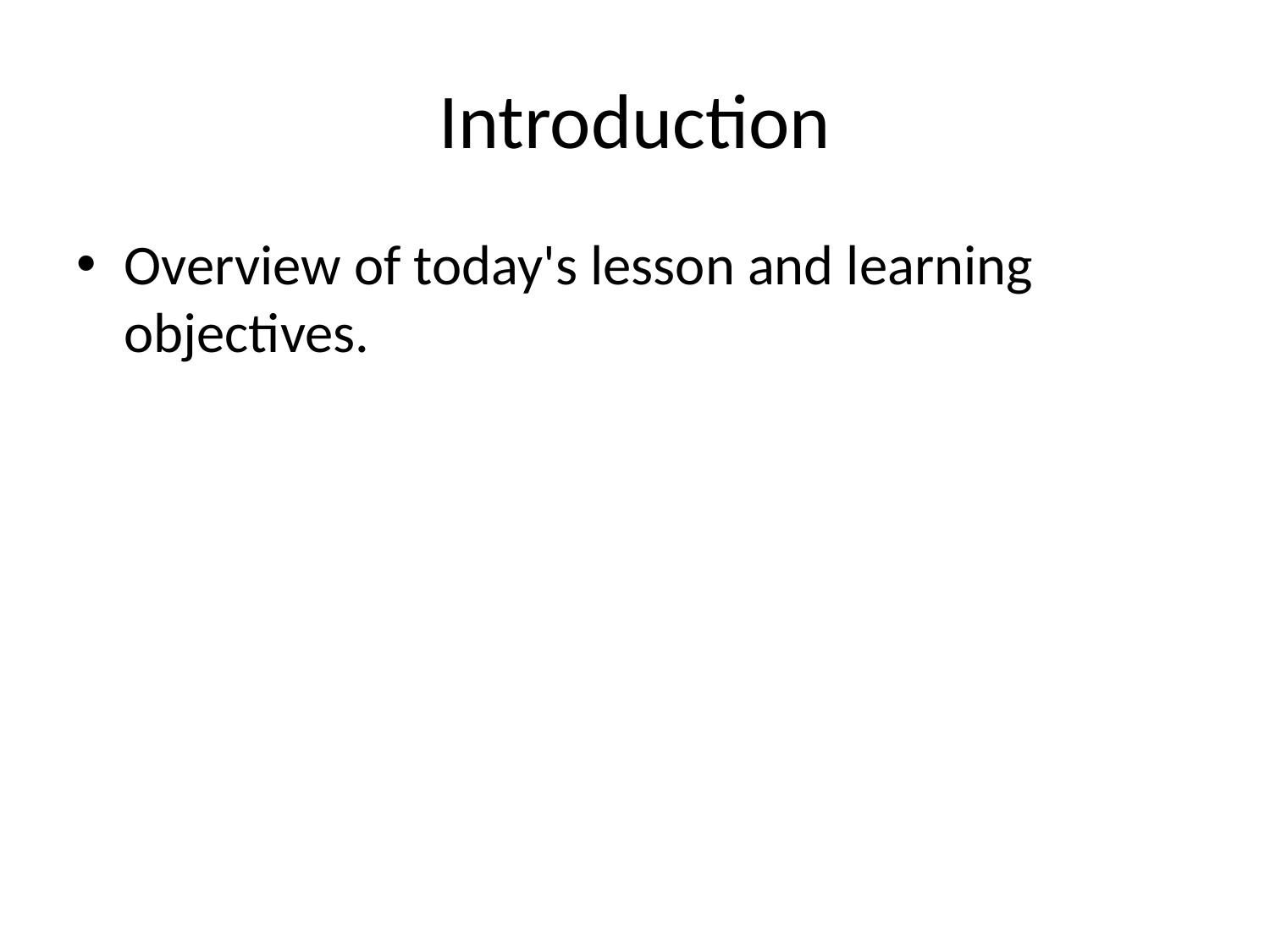

# Introduction
Overview of today's lesson and learning objectives.